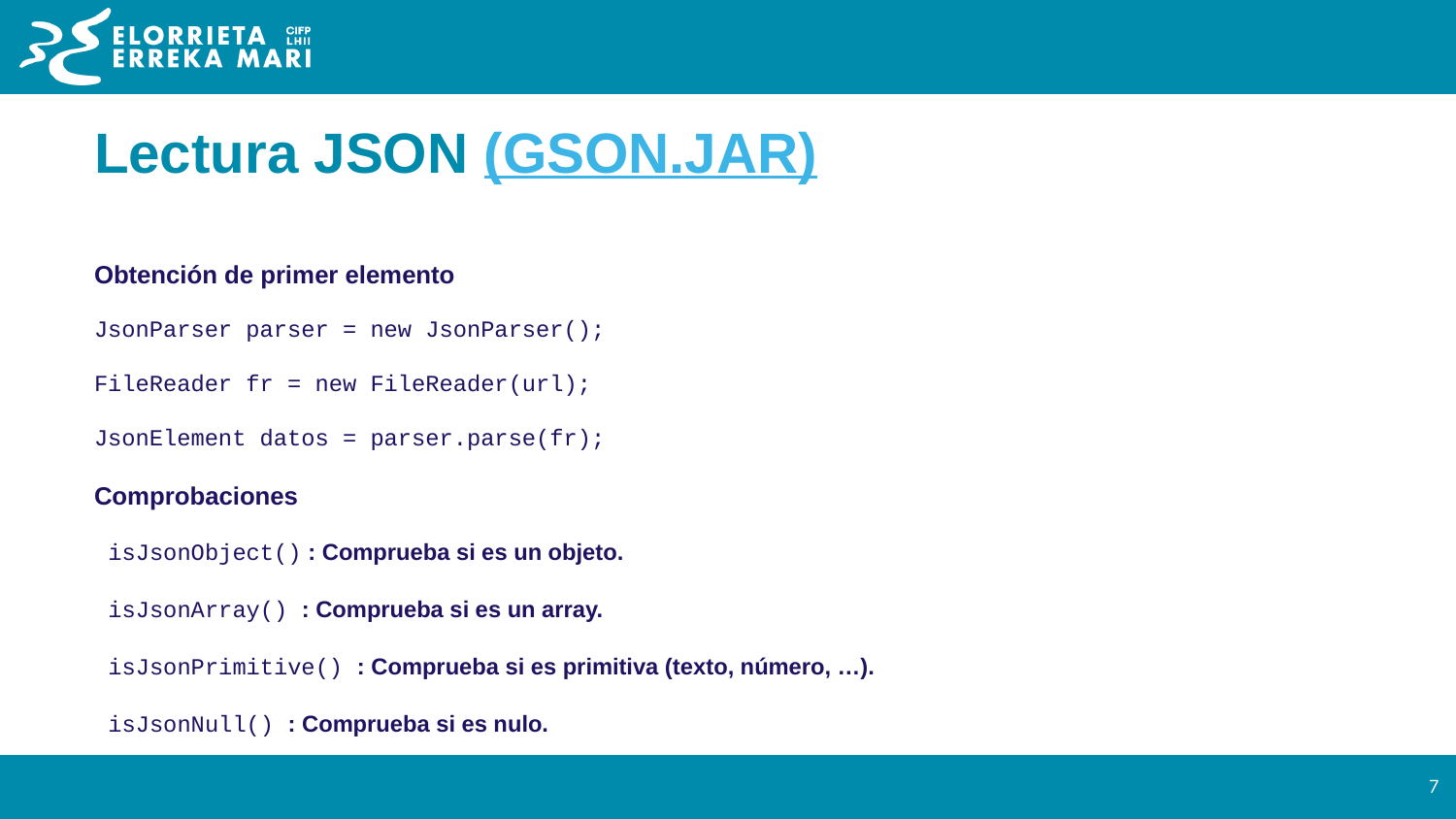

# Lectura JSON (GSON.JAR)
Obtención de primer elemento
JsonParser parser = new JsonParser();
FileReader fr = new FileReader(url);
JsonElement datos = parser.parse(fr);
Comprobaciones
 isJsonObject() : Comprueba si es un objeto.
 isJsonArray() : Comprueba si es un array.
 isJsonPrimitive() : Comprueba si es primitiva (texto, número, …).
 isJsonNull() : Comprueba si es nulo.
7